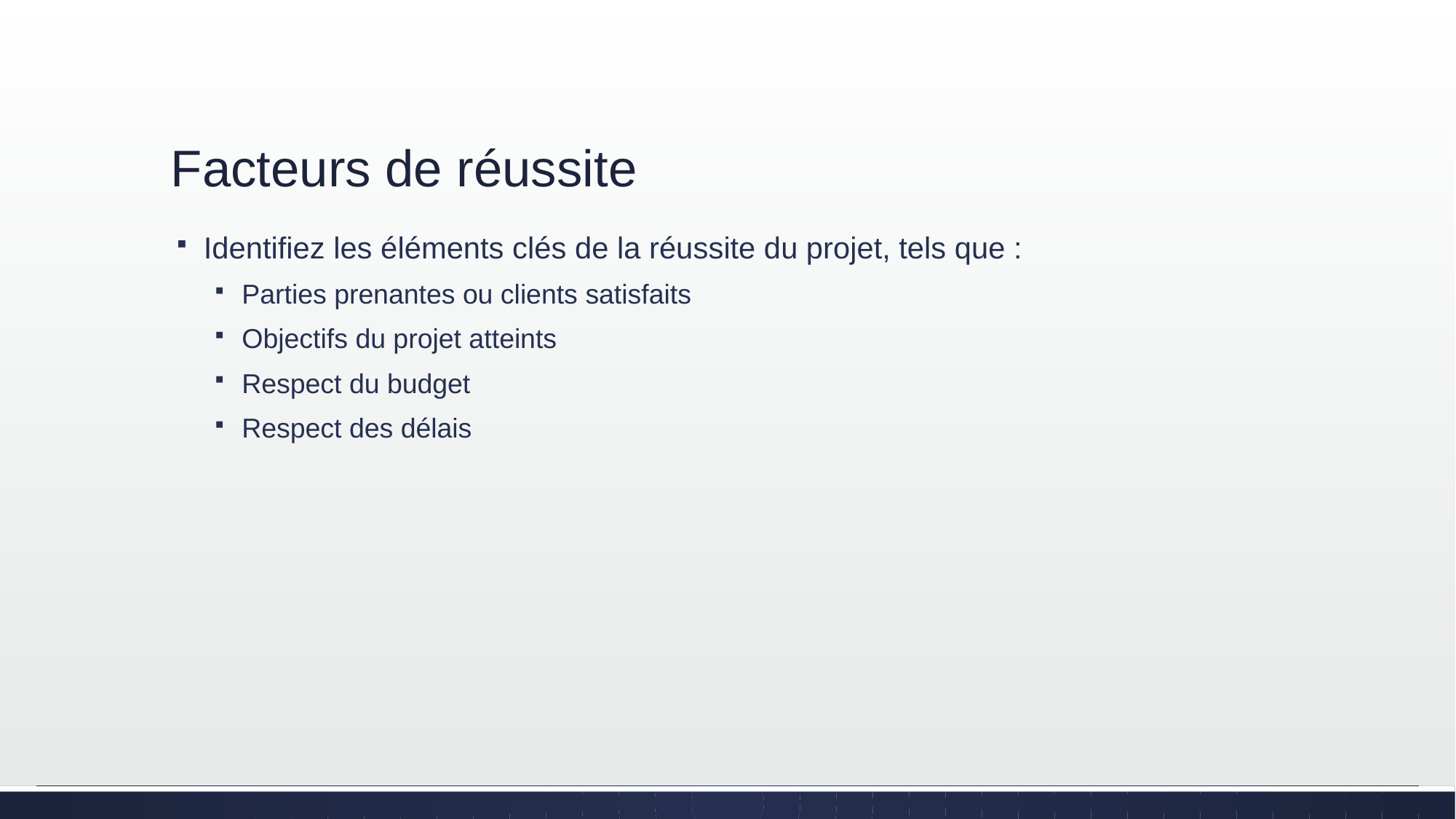

# Facteurs de réussite
Identifiez les éléments clés de la réussite du projet, tels que :
Parties prenantes ou clients satisfaits
Objectifs du projet atteints
Respect du budget
Respect des délais